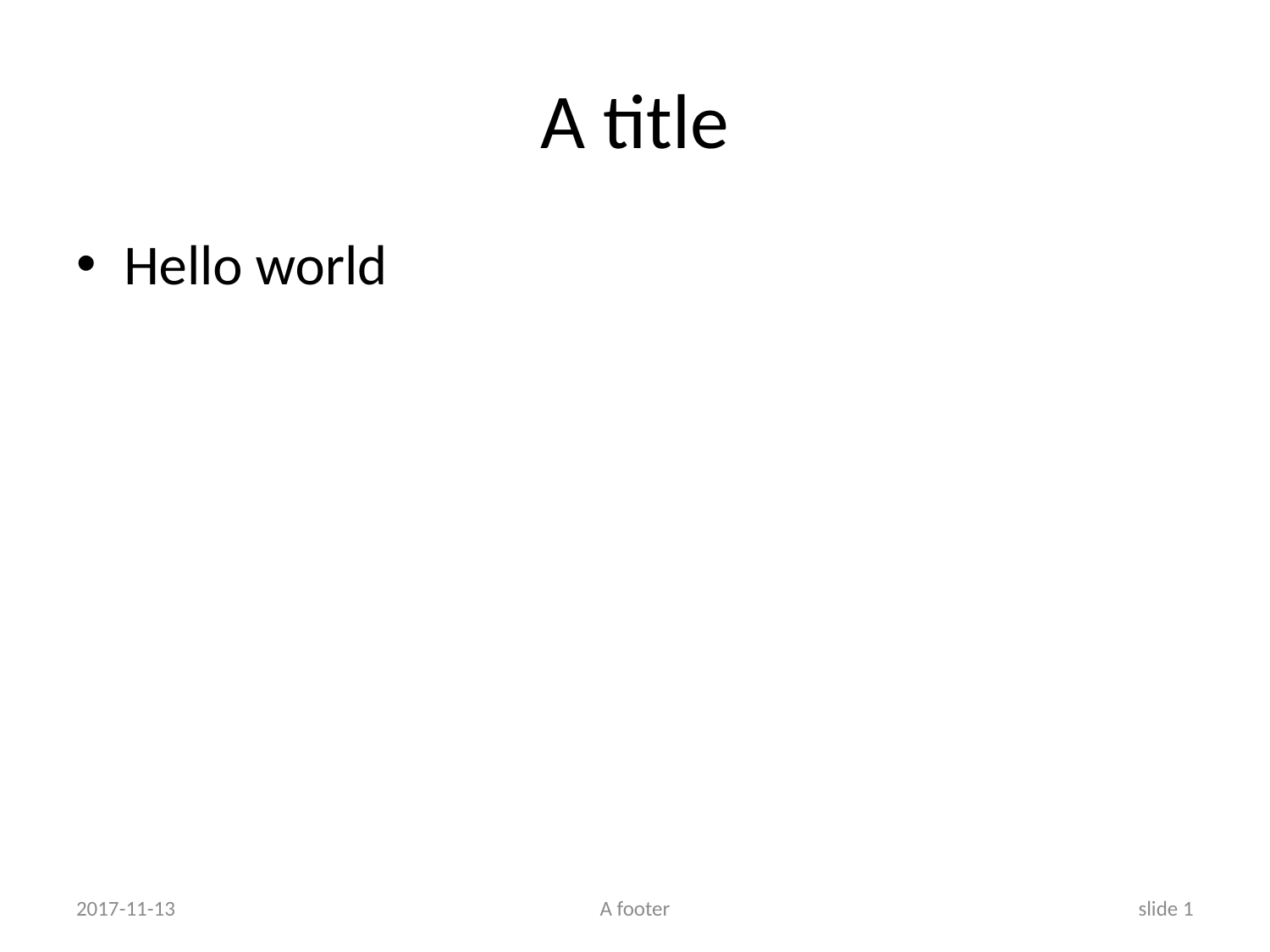

# A title
Hello world
2017-11-13
A footer
slide 1